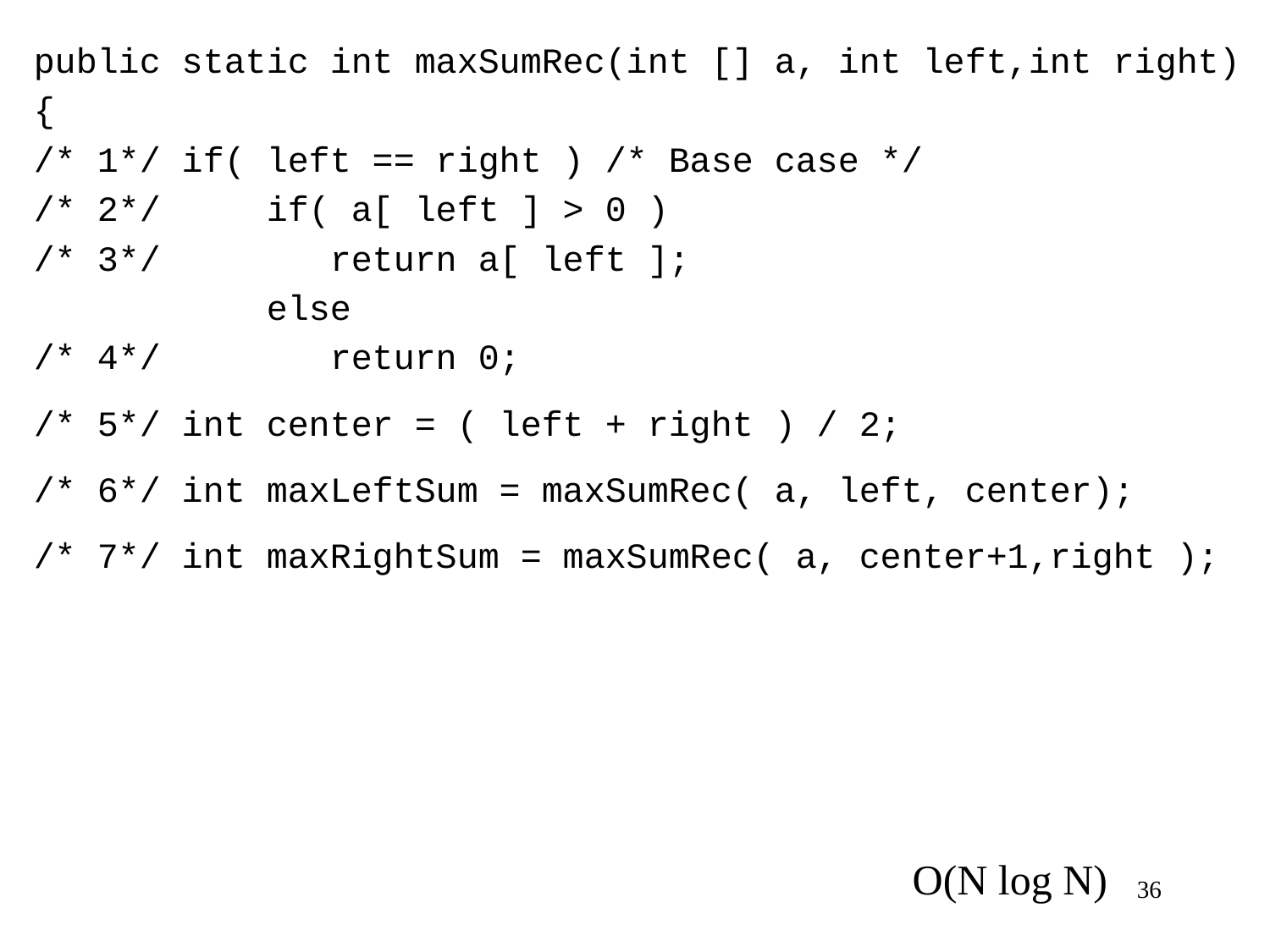

public static int maxSumRec(int [] a, int left,int right)
{
/* 1*/ if( left == right ) /* Base case */
/* 2*/     if( a[ left ] > 0 )
/* 3*/        return a[ left ];
           else
/* 4*/        return 0;
/* 5*/ int center = ( left + right ) / 2;
/* 6*/ int maxLeftSum = maxSumRec( a, left, center);
/* 7*/ int maxRightSum = maxSumRec( a, center+1,right );

O(N log N)
36